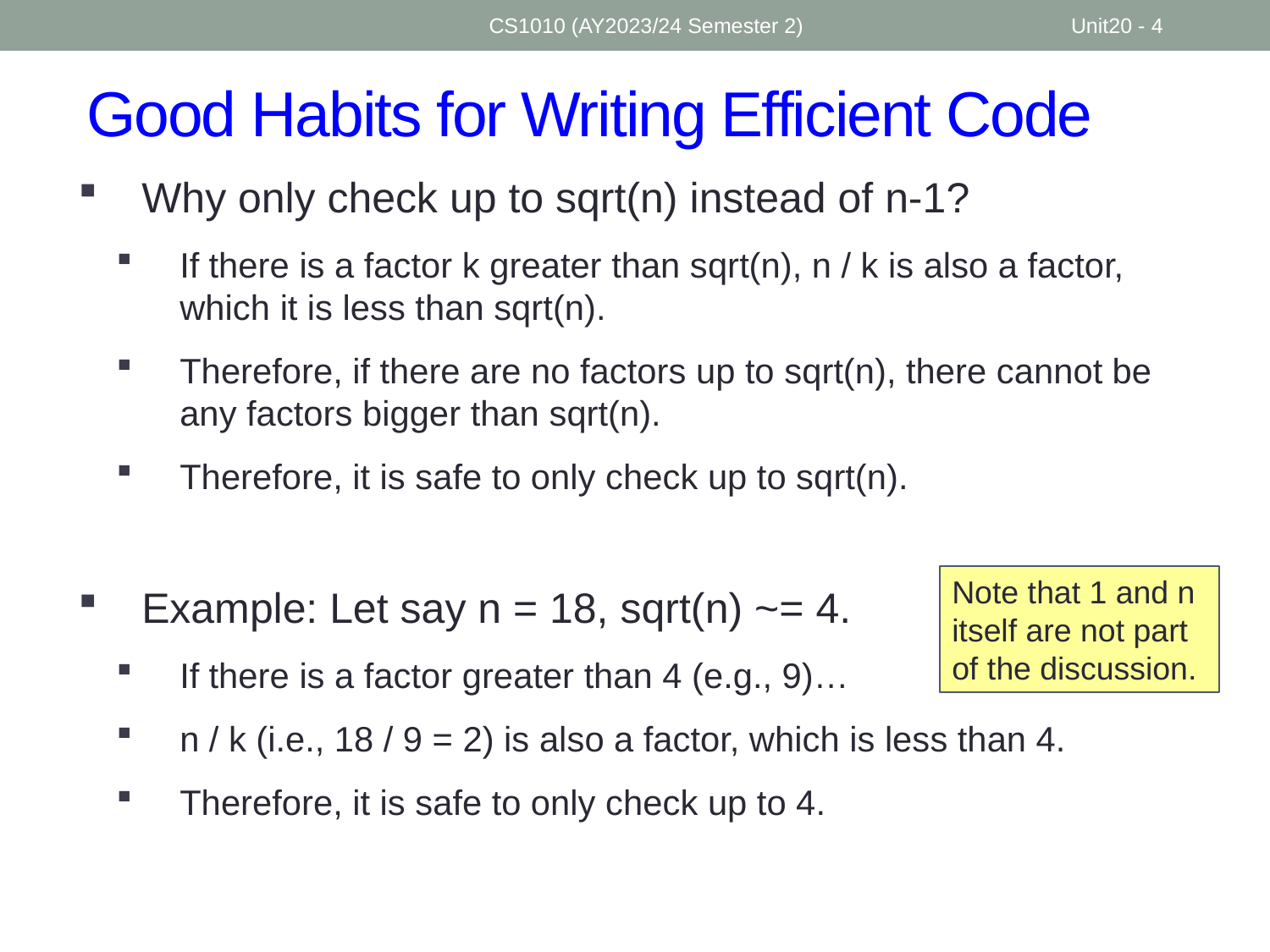

CS1010 (AY2023/24 Semester 2)
Unit20 - 4
# Good Habits for Writing Efficient Code
Why only check up to sqrt(n) instead of n-1?
If there is a factor k greater than sqrt(n), n / k is also a factor, which it is less than sqrt(n).
Therefore, if there are no factors up to sqrt(n), there cannot be any factors bigger than sqrt(n).
Therefore, it is safe to only check up to sqrt(n).

Example: Let say n = 18, sqrt(n) ~= 4.
If there is a factor greater than 4 (e.g., 9)…
n / k (i.e., 18 / 9 = 2) is also a factor, which is less than 4.
Therefore, it is safe to only check up to 4.
Note that 1 and n itself are not part of the discussion.